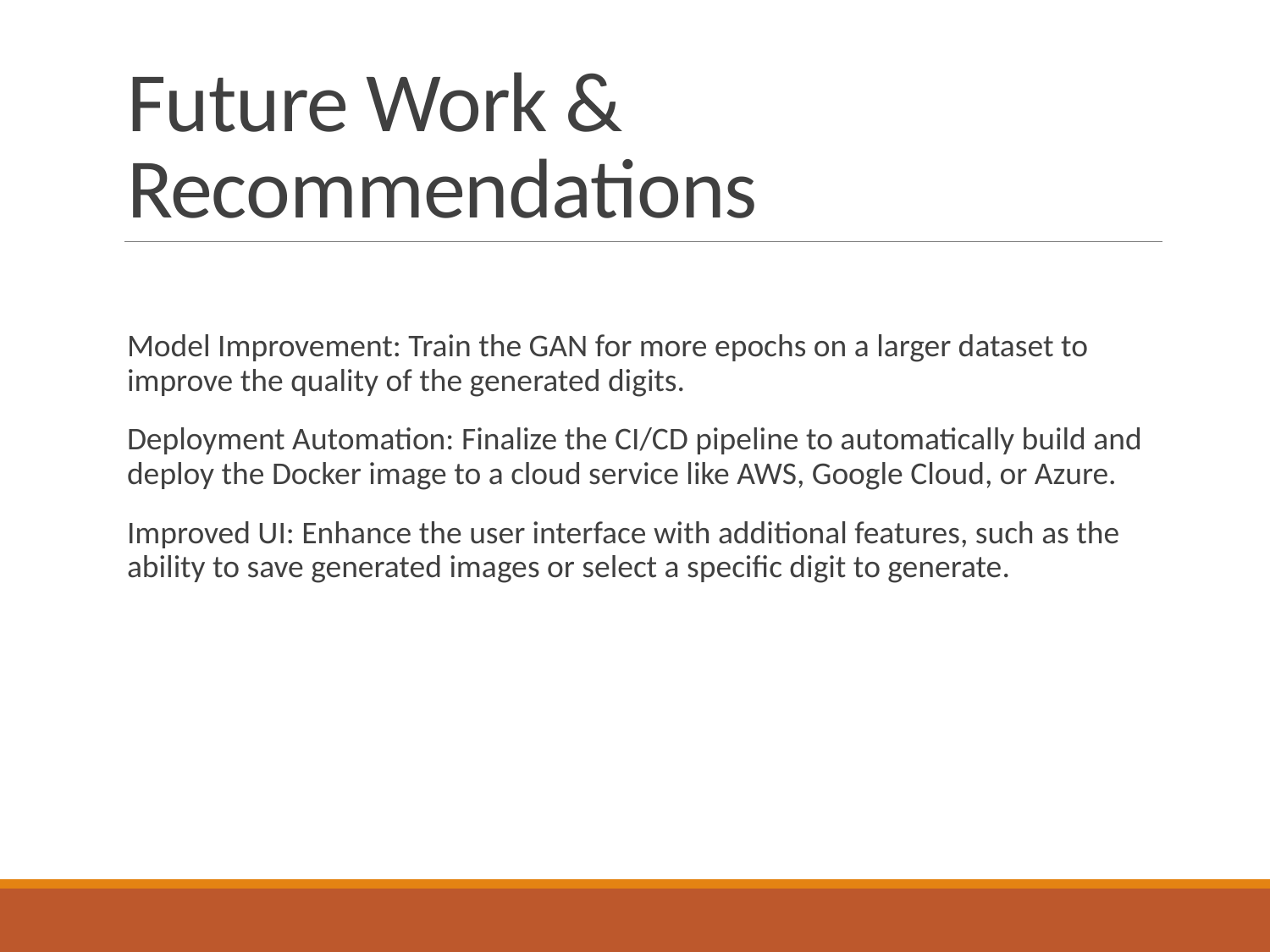

# Future Work & Recommendations

Model Improvement: Train the GAN for more epochs on a larger dataset to improve the quality of the generated digits.
Deployment Automation: Finalize the CI/CD pipeline to automatically build and deploy the Docker image to a cloud service like AWS, Google Cloud, or Azure.
Improved UI: Enhance the user interface with additional features, such as the ability to save generated images or select a specific digit to generate.